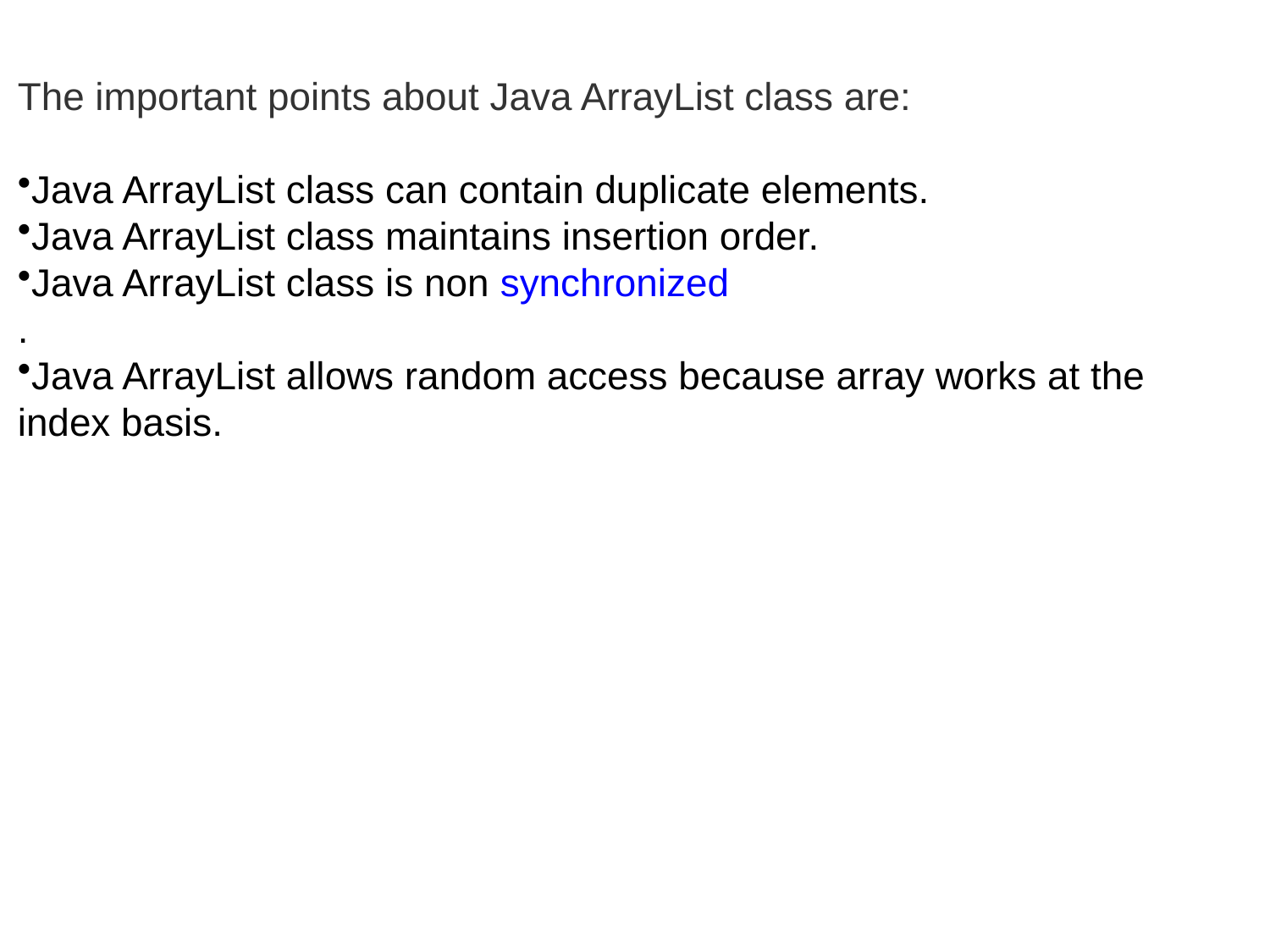

The important points about Java ArrayList class are: 181
Triggers in SQL (Hindi)
Java ArrayList class can contain duplicate elements.
Java ArrayList class maintains insertion order.
Java ArrayList class is non synchronized
.
Java ArrayList allows random access because array works at the index basis.